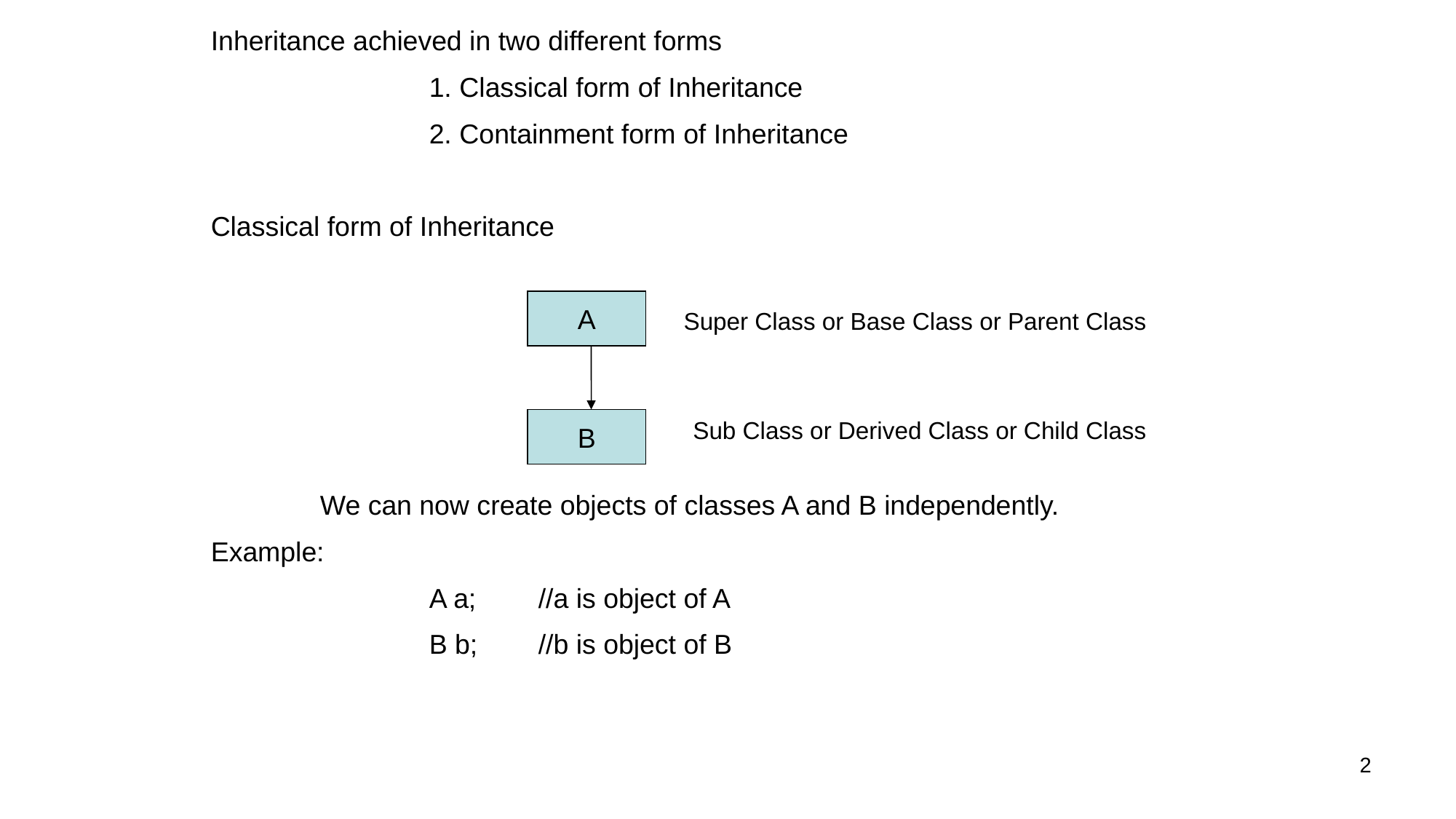

Inheritance achieved in two different forms
		1. Classical form of Inheritance
		2. Containment form of Inheritance

Classical form of Inheritance

	We can now create objects of classes A and B independently.
Example:
		A a; 	//a is object of A
		B b; 	//b is object of B

A
Super Class or Base Class or Parent Class

B
Sub Class or Derived Class or Child Class
2